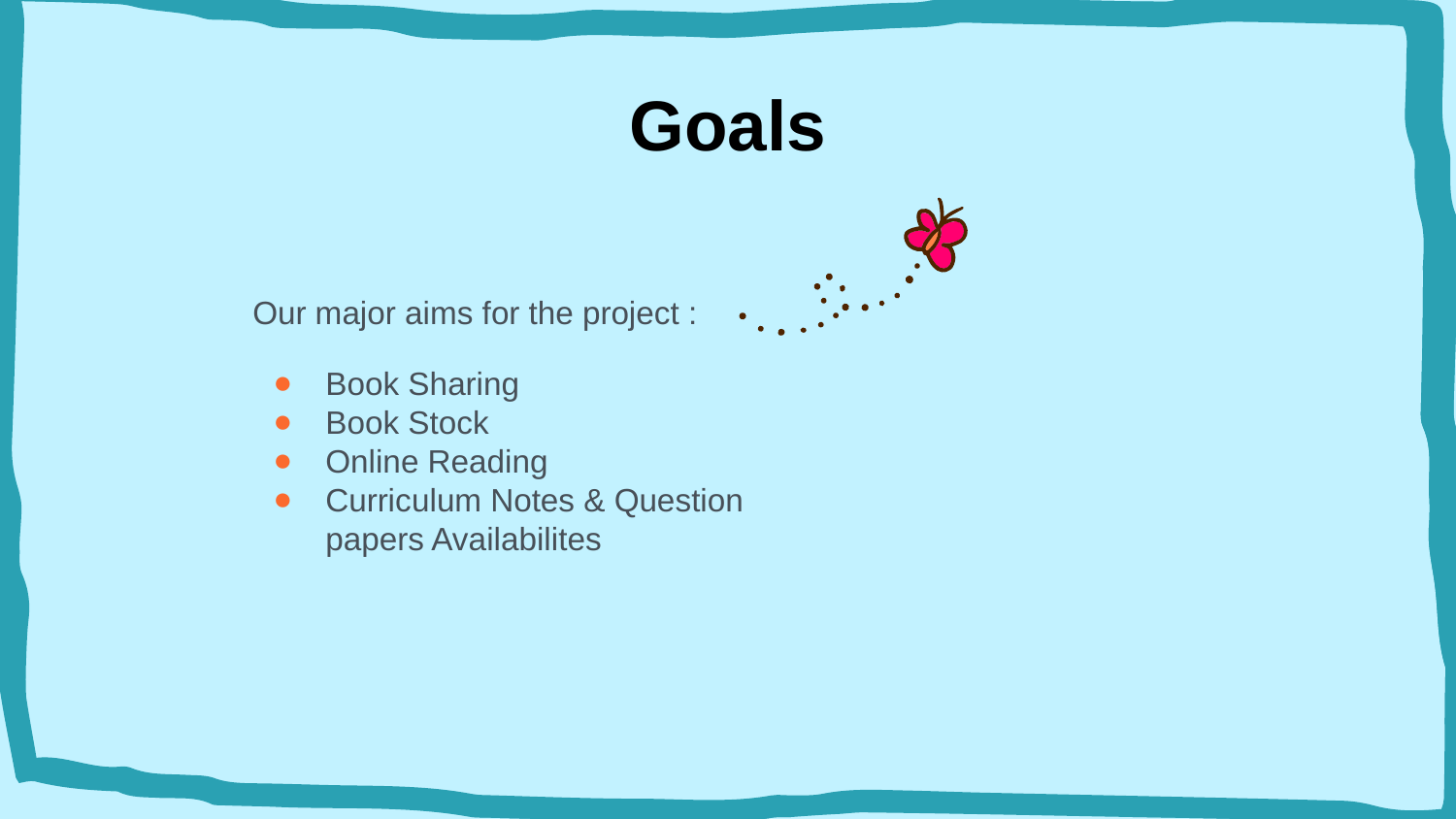

# Goals

Our major aims for the project :
Book Sharing
Book Stock
Online Reading
Curriculum Notes & Question papers Availabilites